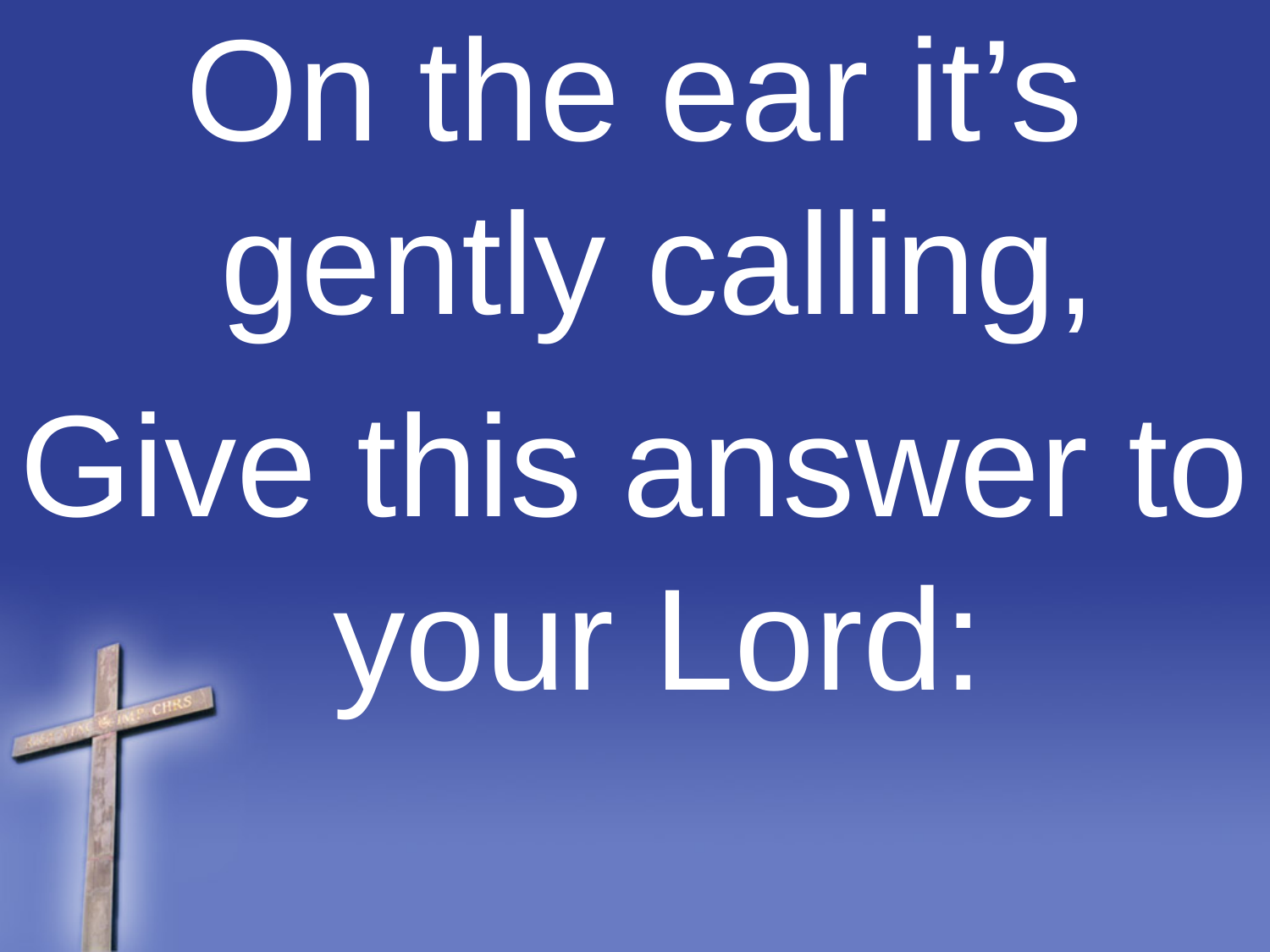

On the ear it’s gently calling,
Give this answer to your Lord: